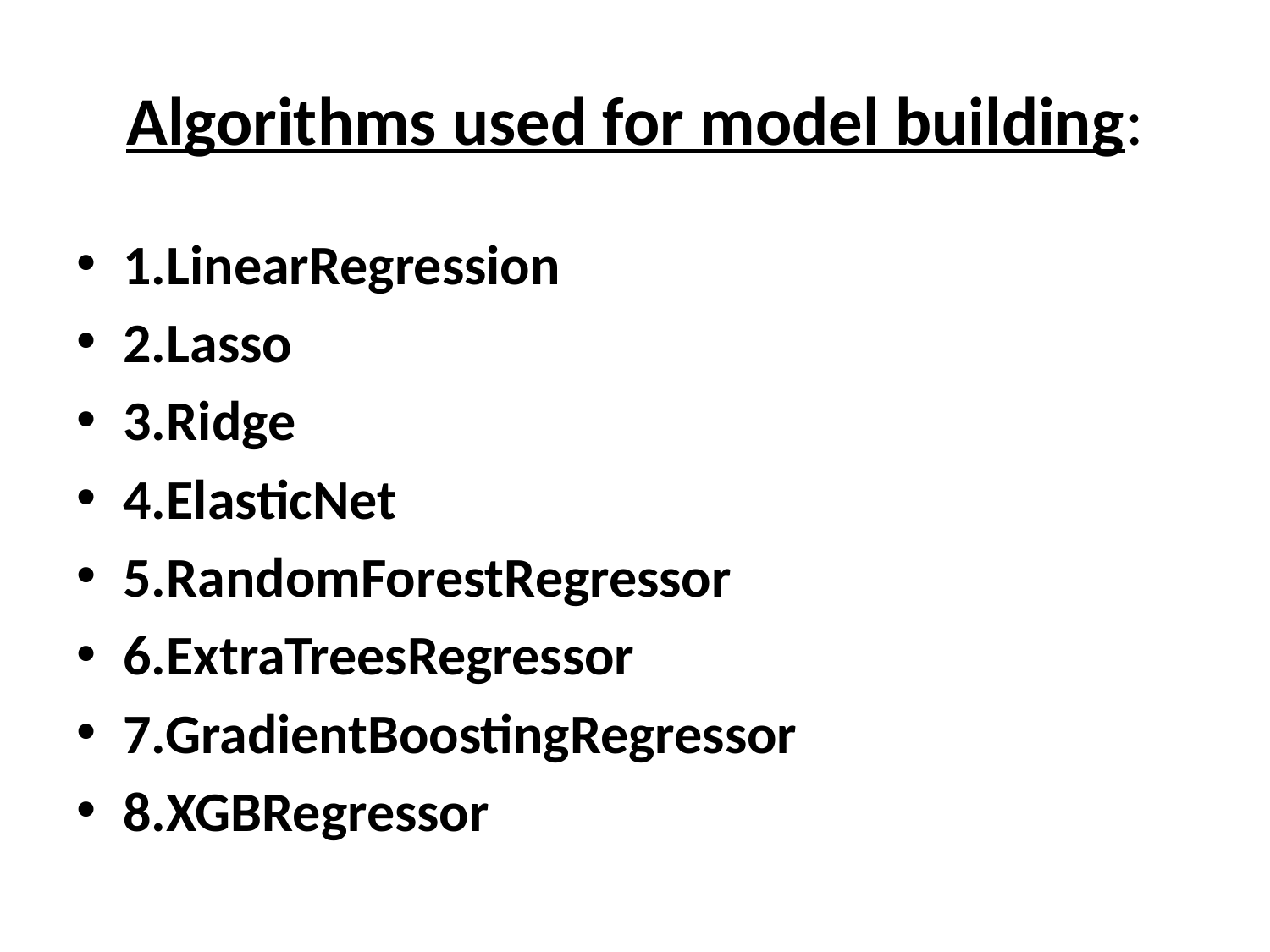

# Algorithms used for model building:
1.LinearRegression
2.Lasso
3.Ridge
4.ElasticNet
5.RandomForestRegressor
6.ExtraTreesRegressor
7.GradientBoostingRegressor
8.XGBRegressor